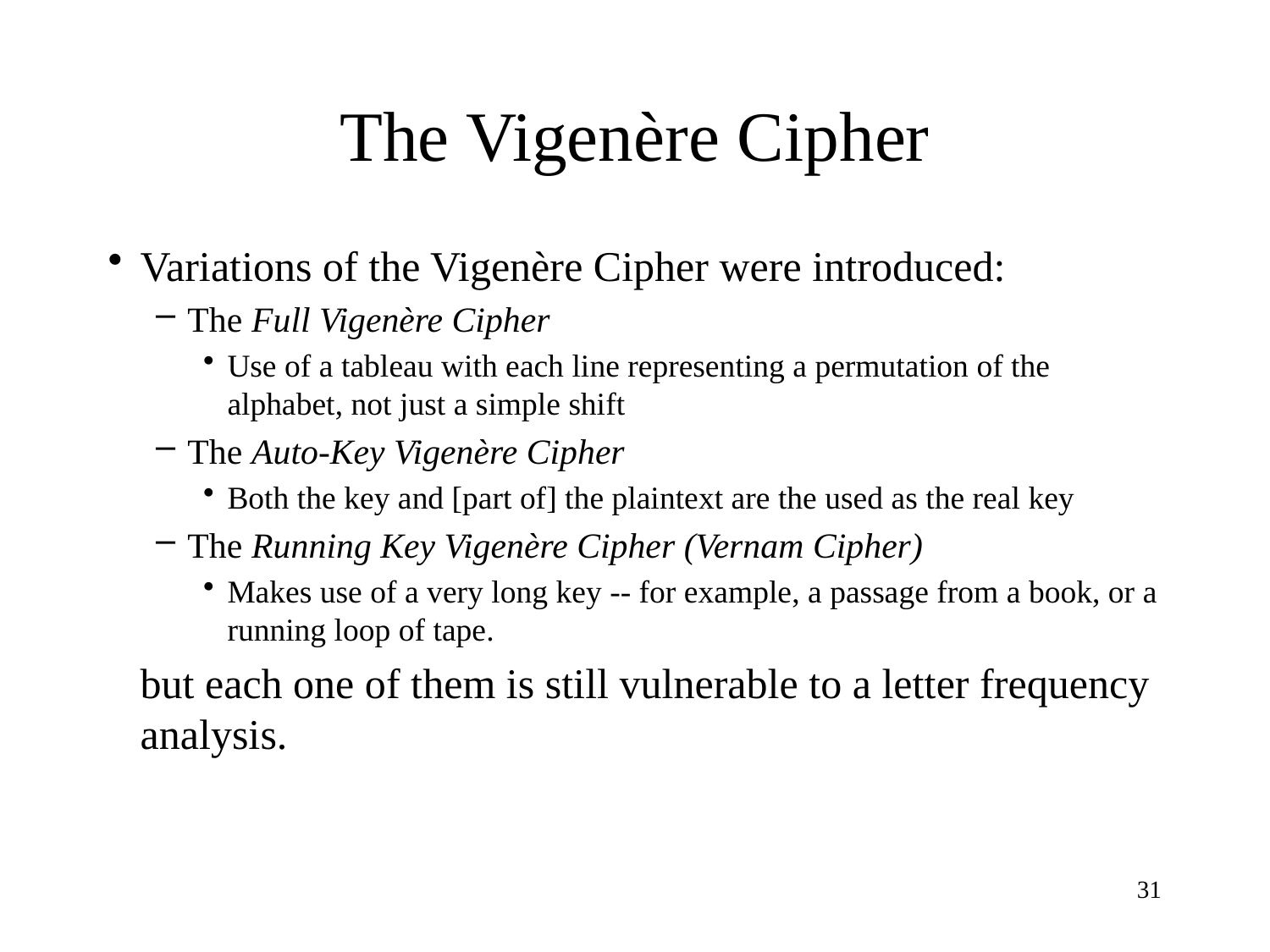

# The Vigenère Cipher
Variations of the Vigenère Cipher were introduced:
The Full Vigenère Cipher
Use of a tableau with each line representing a permutation of the alphabet, not just a simple shift
The Auto-Key Vigenère Cipher
Both the key and [part of] the plaintext are the used as the real key
The Running Key Vigenère Cipher (Vernam Cipher)
Makes use of a very long key -- for example, a passage from a book, or a running loop of tape.
	but each one of them is still vulnerable to a letter frequency analysis.
31